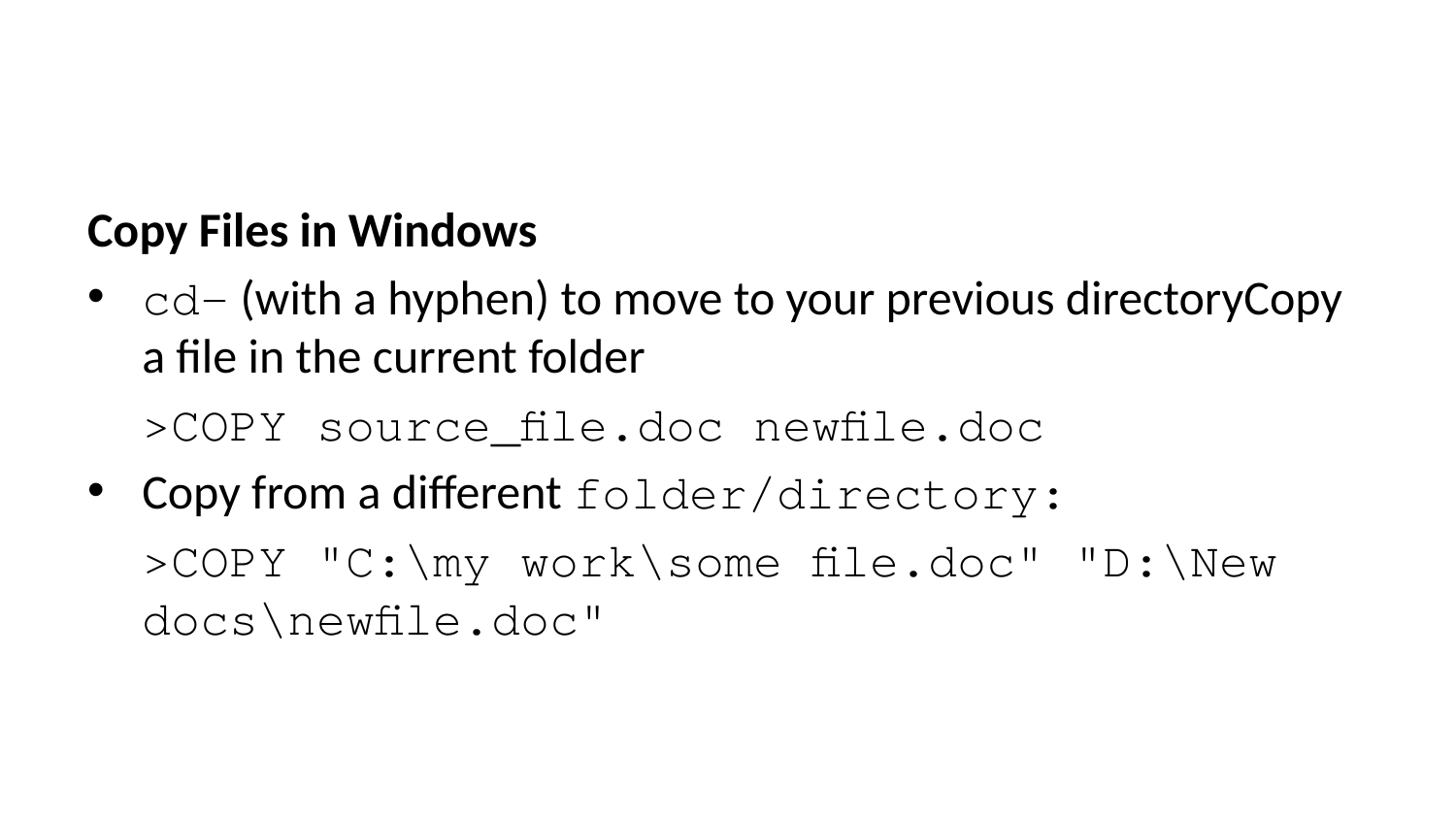

Copy Files in Windows
cd- (with a hyphen) to move to your previous directoryCopy a file in the current folder
>COPY source_file.doc newfile.doc
Copy from a different folder/directory:
>COPY "C:\my work\some file.doc" "D:\New docs\newfile.doc"